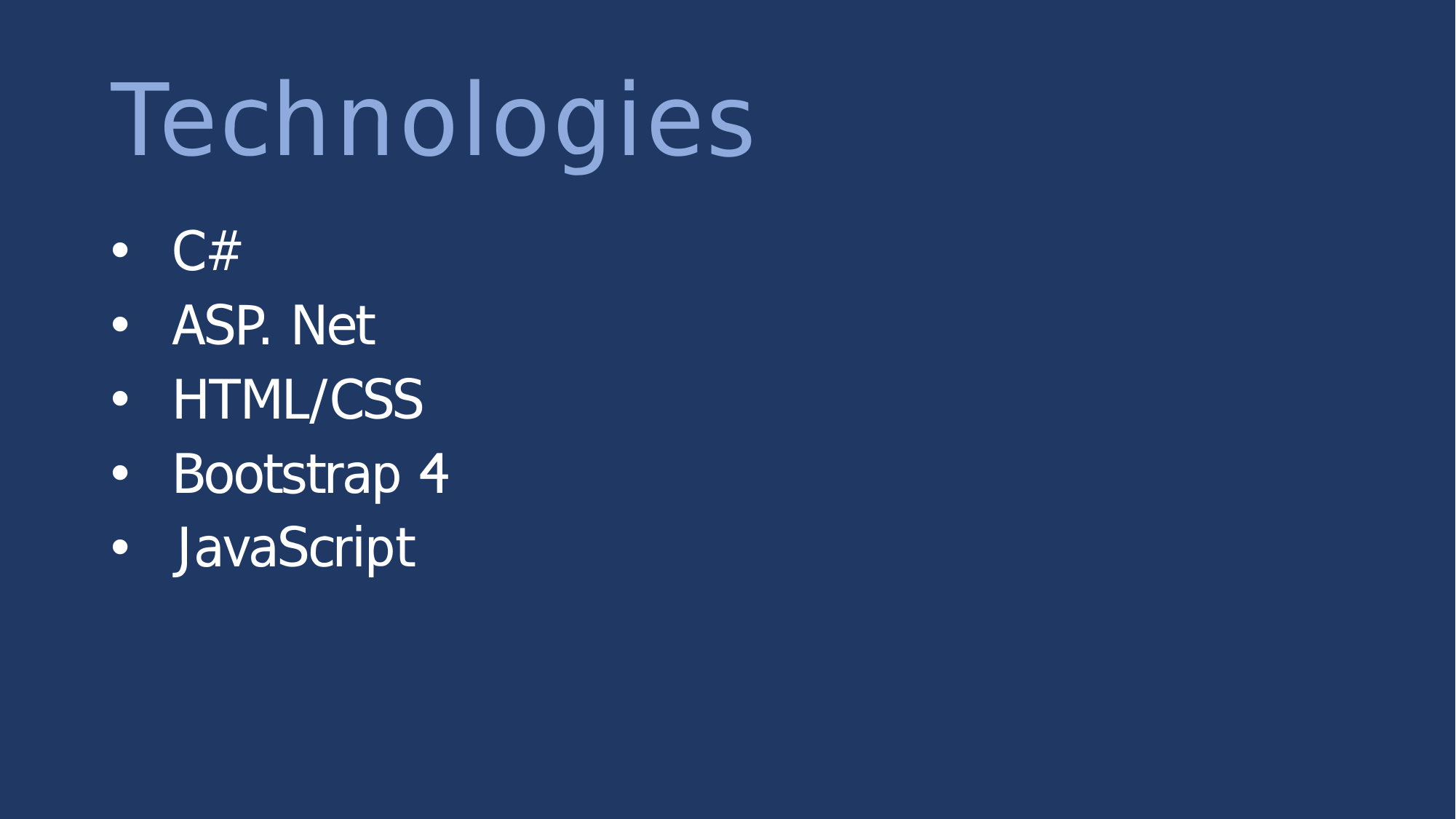

# Technologies
  C#
  ASP. Net
  HTML/CSS
  Bootstrap 4
  JavaScript